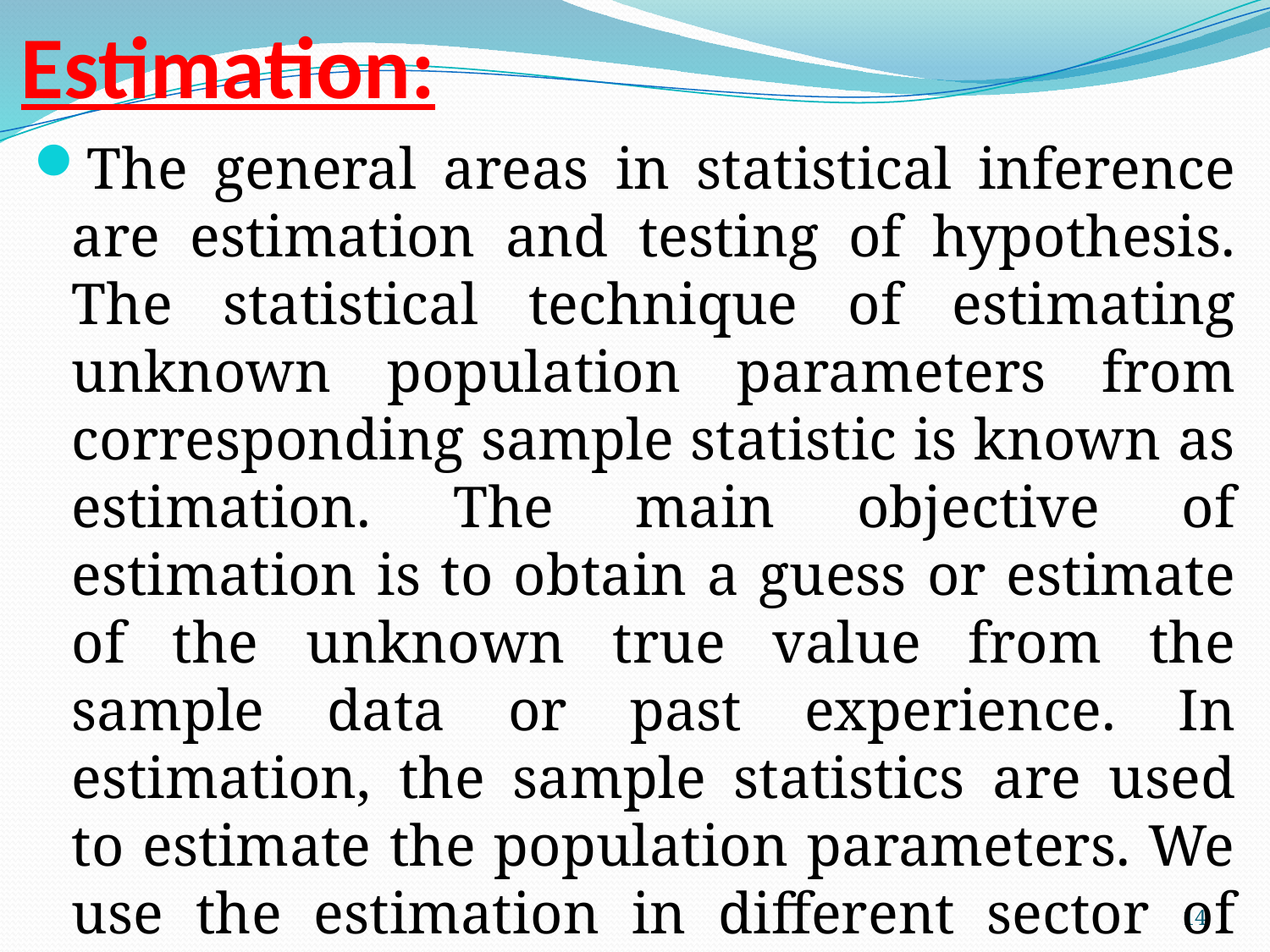

# Estimation:
The general areas in statistical inference are estimation and testing of hypothesis. The statistical technique of estimating unknown population parameters from corresponding sample statistic is known as estimation. The main objective of estimation is to obtain a guess or estimate of the unknown true value from the sample data or past experience. In estimation, the sample statistics are used to estimate the population parameters. We use the estimation in different sector of society, planning, development, production etc.
14